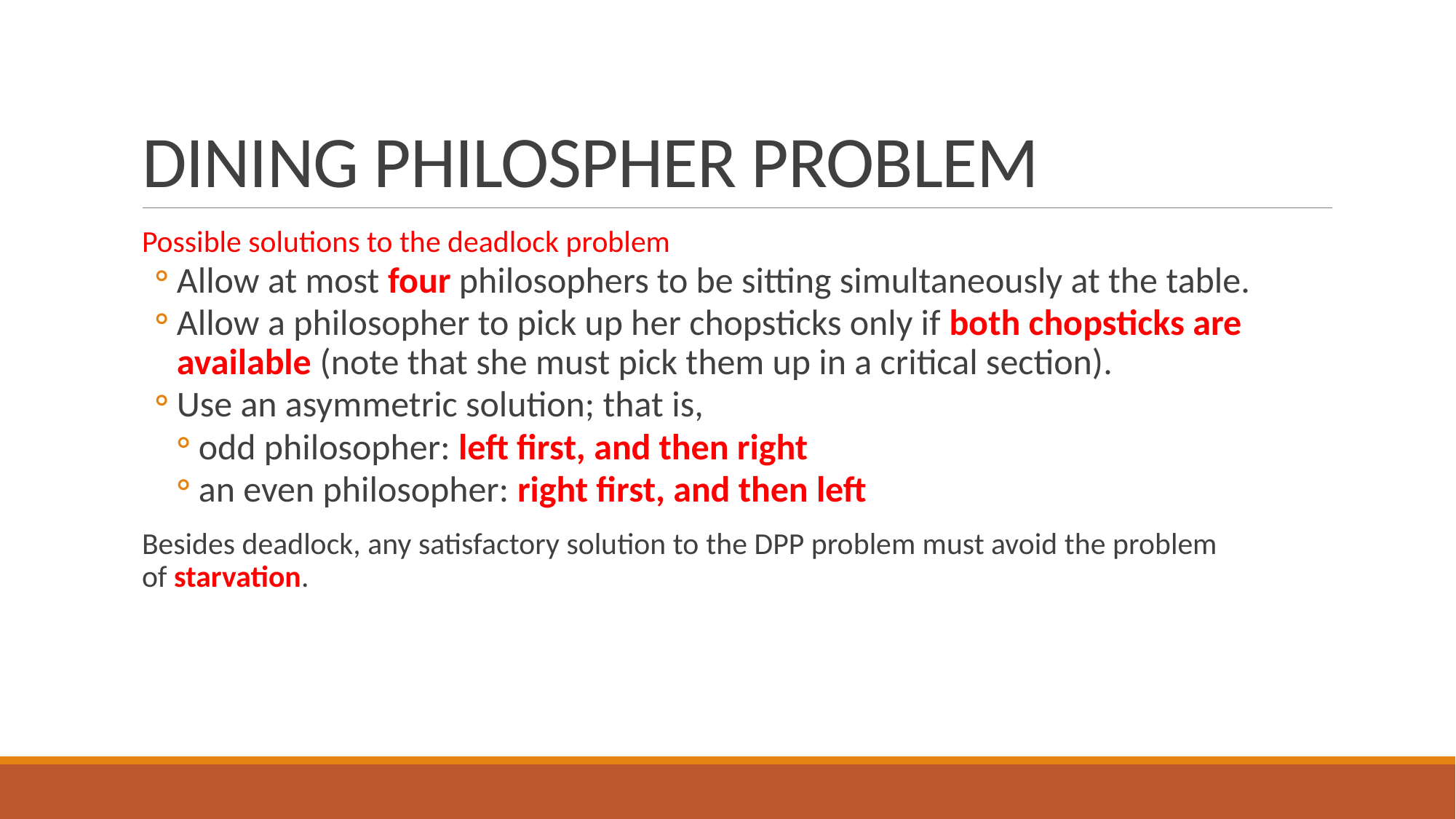

# DINING PHILOSPHER PROBLEM
Possible solutions to the deadlock problem
Allow at most four philosophers to be sitting simultaneously at the table.
Allow a philosopher to pick up her chopsticks only if both chopsticks are available (note that she must pick them up in a critical section).
Use an asymmetric solution; that is,
odd philosopher: left first, and then right
an even philosopher: right first, and then left
Besides deadlock, any satisfactory solution to the DPP problem must avoid the problem of starvation.